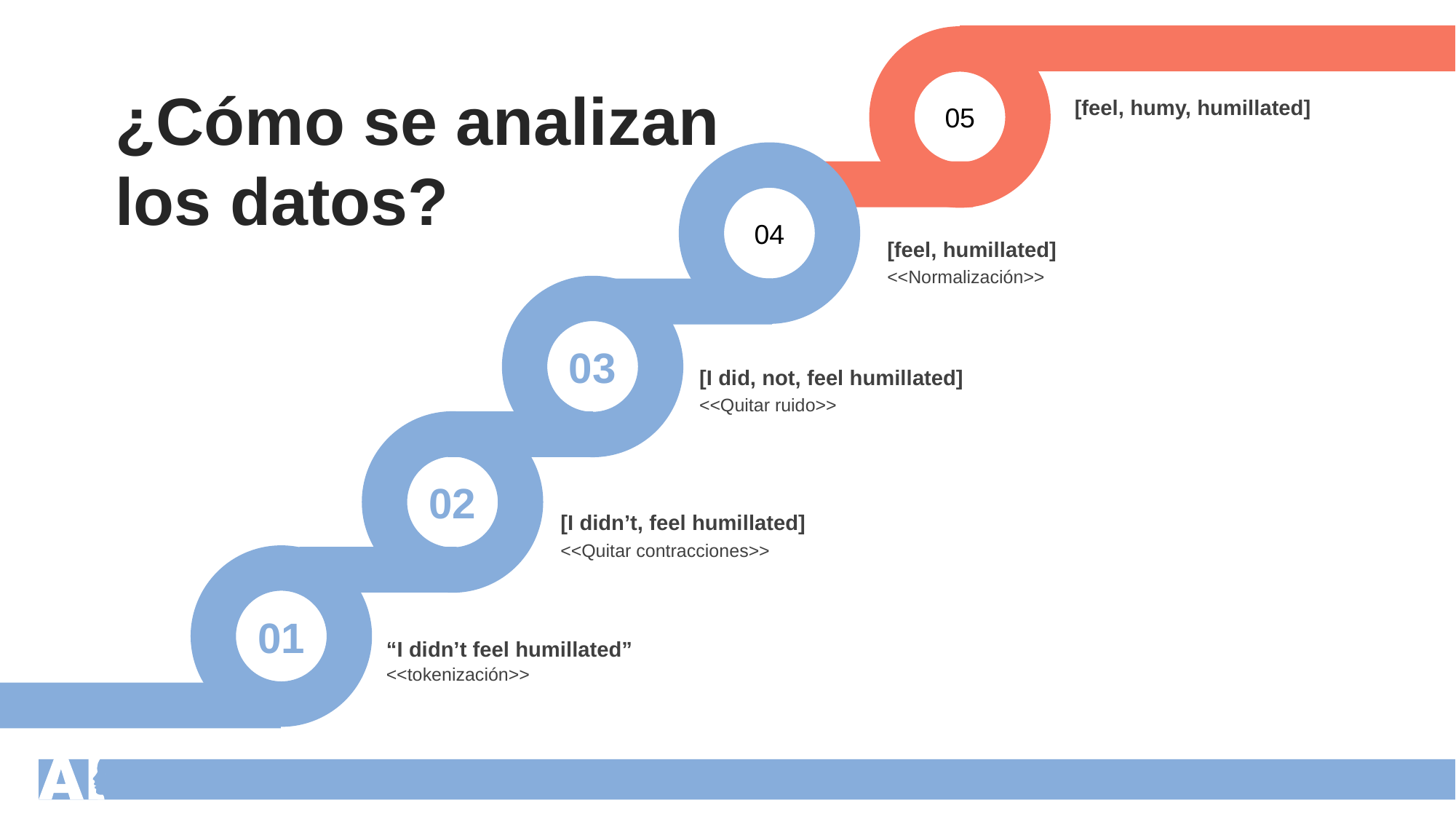

05
¿Cómo se analizan los datos?
[feel, humy, humillated]

04

[feel, humillated]
<<Normalización>>
03

[I did, not, feel humillated]
<<Quitar ruido>>
02

[I didn’t, feel humillated]
<<Quitar contracciones>>
01

“I didn’t feel humillated”
<<tokenización>>